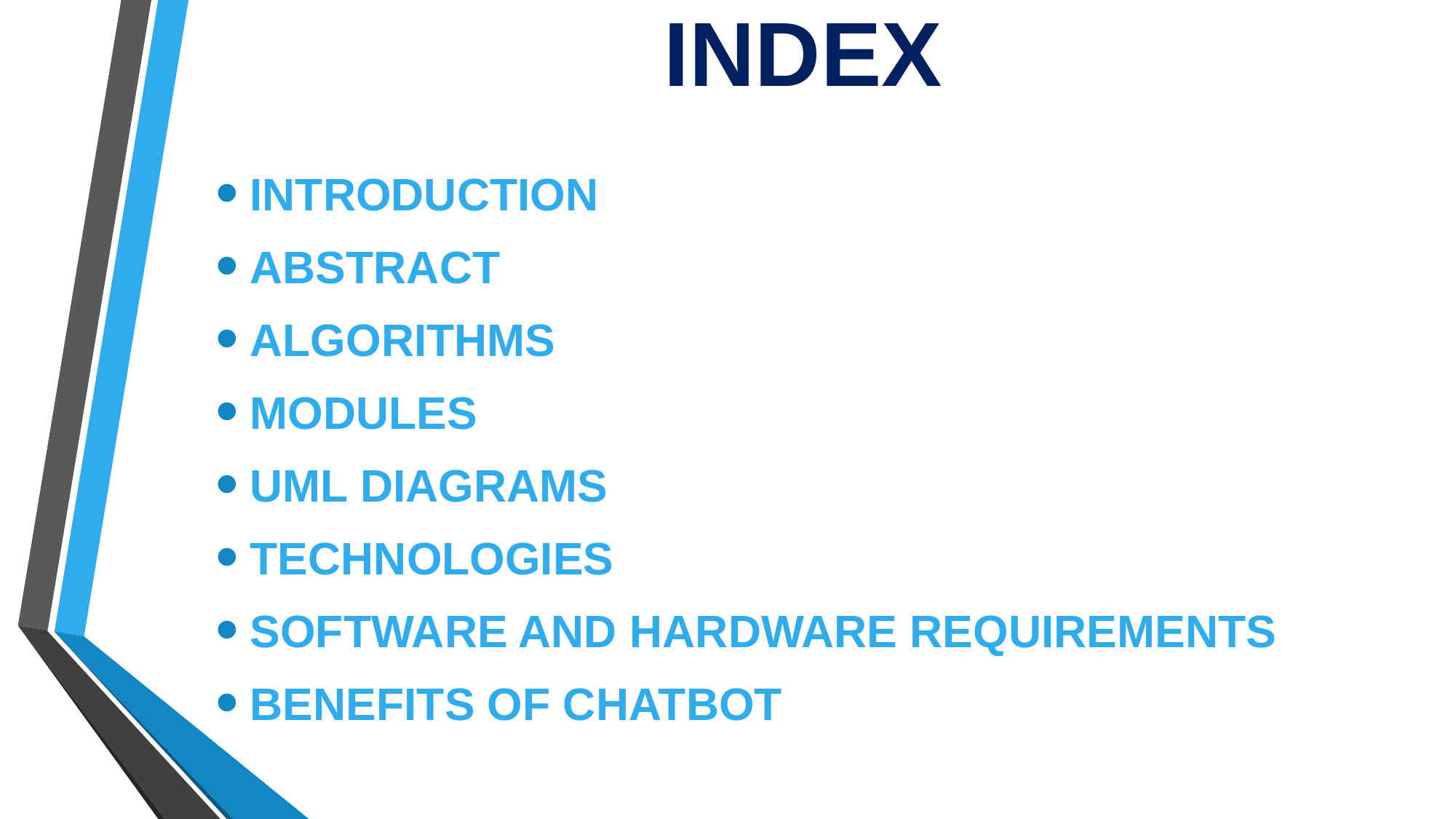

# INDEX
INTRODUCTION
ABSTRACT
ALGORITHMS
MODULES
UML DIAGRAMS
TECHNOLOGIES
SOFTWARE AND HARDWARE REQUIREMENTS
BENEFITS OF CHATBOT